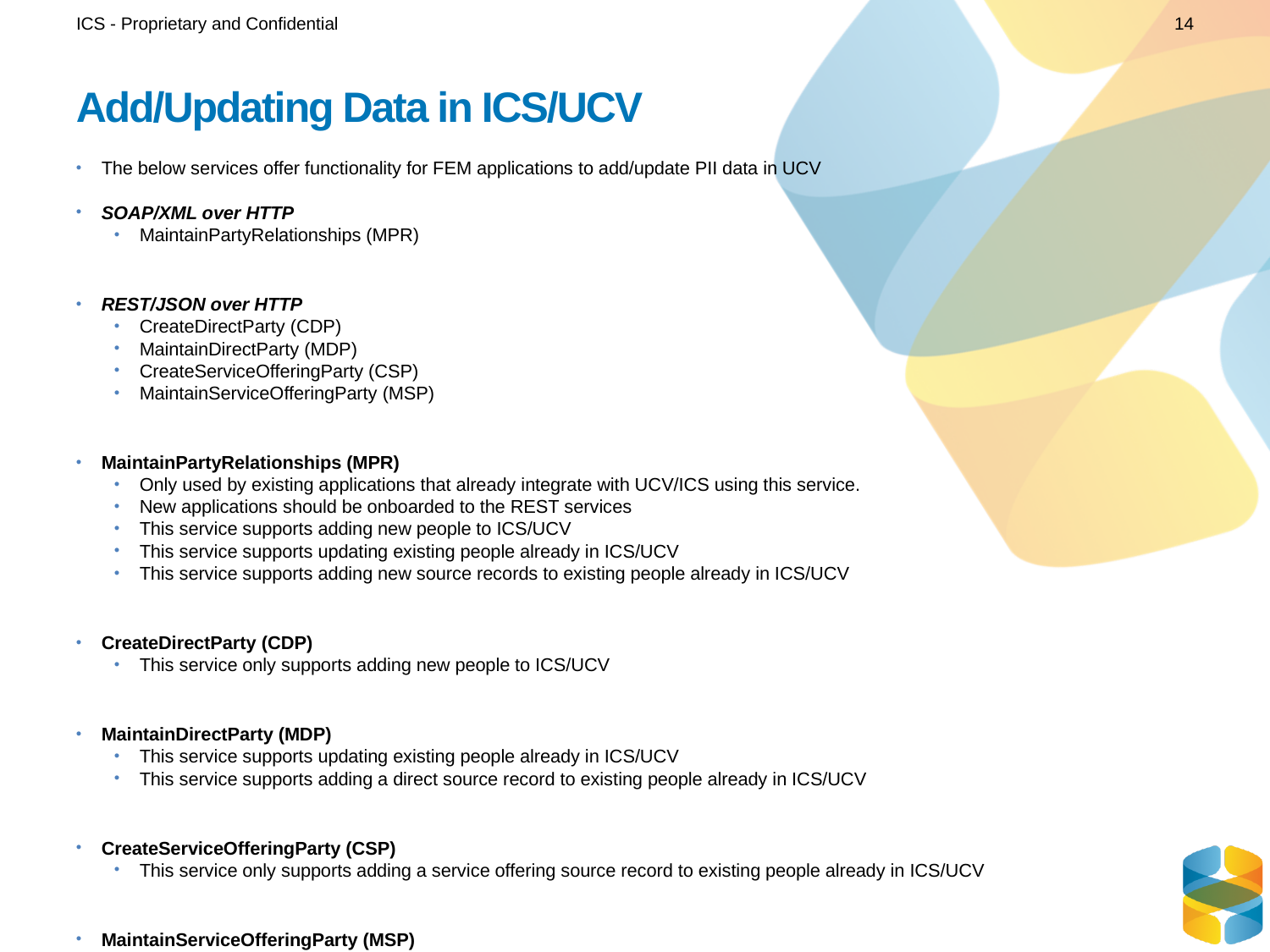

ICS - Proprietary and Confidential
14
# Add/Updating Data in ICS/UCV
The below services offer functionality for FEM applications to add/update PII data in UCV

SOAP/XML over HTTP
MaintainPartyRelationships (MPR)

REST/JSON over HTTP
CreateDirectParty (CDP)
MaintainDirectParty (MDP)
CreateServiceOfferingParty (CSP)
MaintainServiceOfferingParty (MSP)

MaintainPartyRelationships (MPR)
Only used by existing applications that already integrate with UCV/ICS using this service.
New applications should be onboarded to the REST services
This service supports adding new people to ICS/UCV
This service supports updating existing people already in ICS/UCV
This service supports adding new source records to existing people already in ICS/UCV

CreateDirectParty (CDP)
This service only supports adding new people to ICS/UCV

MaintainDirectParty (MDP)
This service supports updating existing people already in ICS/UCV
This service supports adding a direct source record to existing people already in ICS/UCV

CreateServiceOfferingParty (CSP)
This service only supports adding a service offering source record to existing people already in ICS/UCV

MaintainServiceOfferingParty (MSP)
This service only supports updating an existing service offering source record already in ICS/UCV